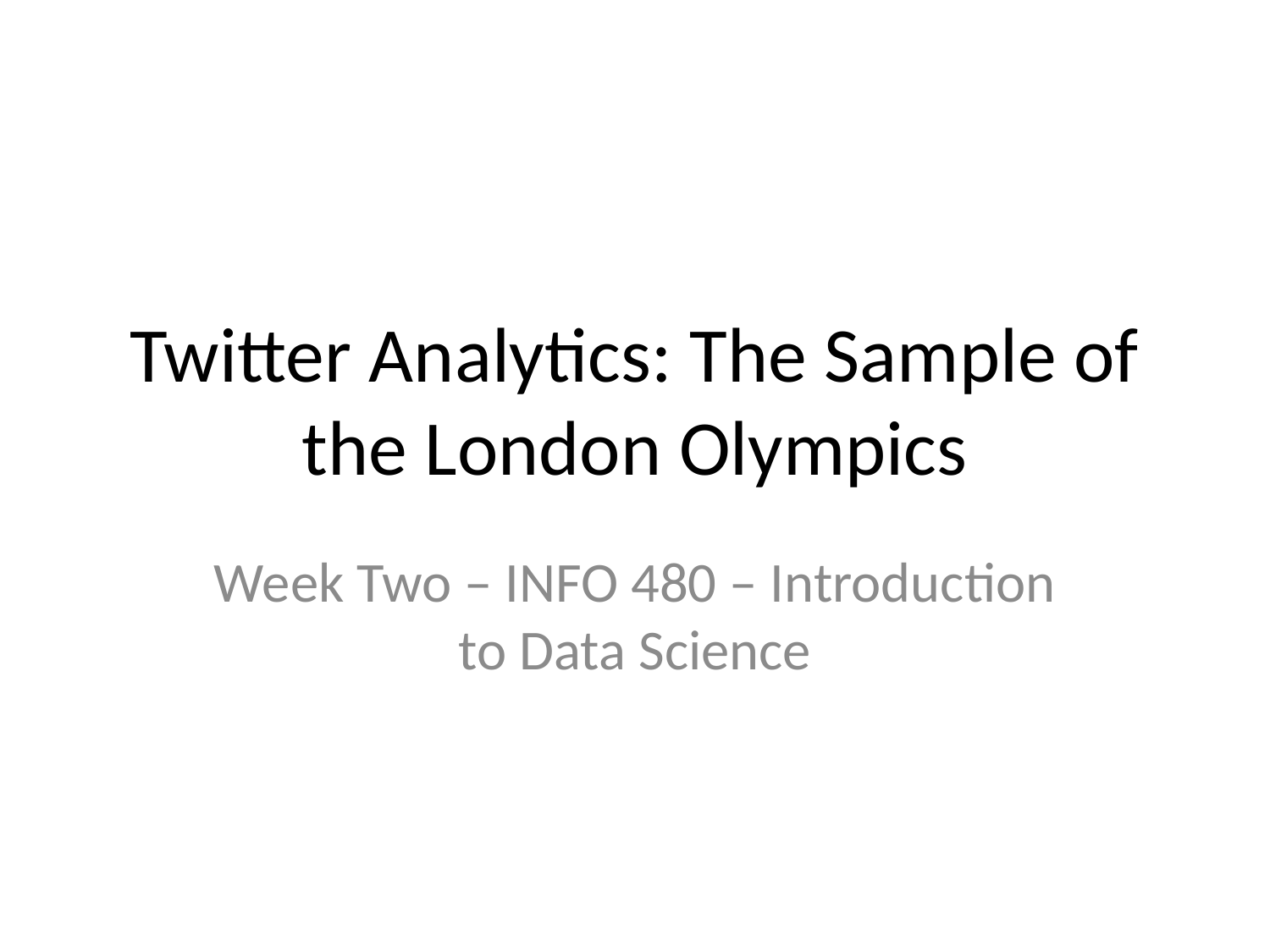

# Twitter Analytics: The Sample of the London Olympics
Week Two – INFO 480 – Introduction to Data Science